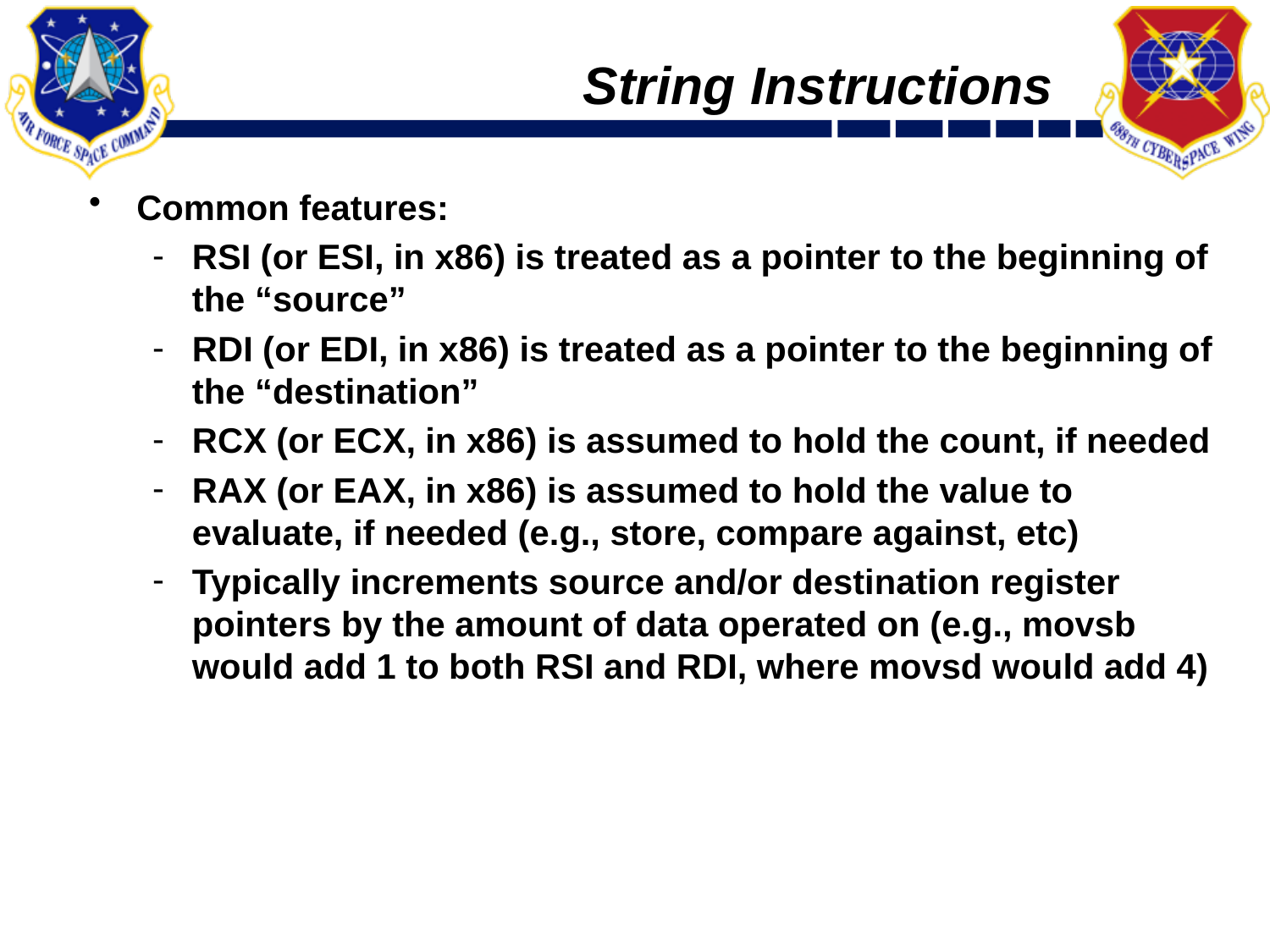

# String Instructions
Common features:
RSI (or ESI, in x86) is treated as a pointer to the beginning of the “source”
RDI (or EDI, in x86) is treated as a pointer to the beginning of the “destination”
RCX (or ECX, in x86) is assumed to hold the count, if needed
RAX (or EAX, in x86) is assumed to hold the value to evaluate, if needed (e.g., store, compare against, etc)
Typically increments source and/or destination register pointers by the amount of data operated on (e.g., movsb would add 1 to both RSI and RDI, where movsd would add 4)